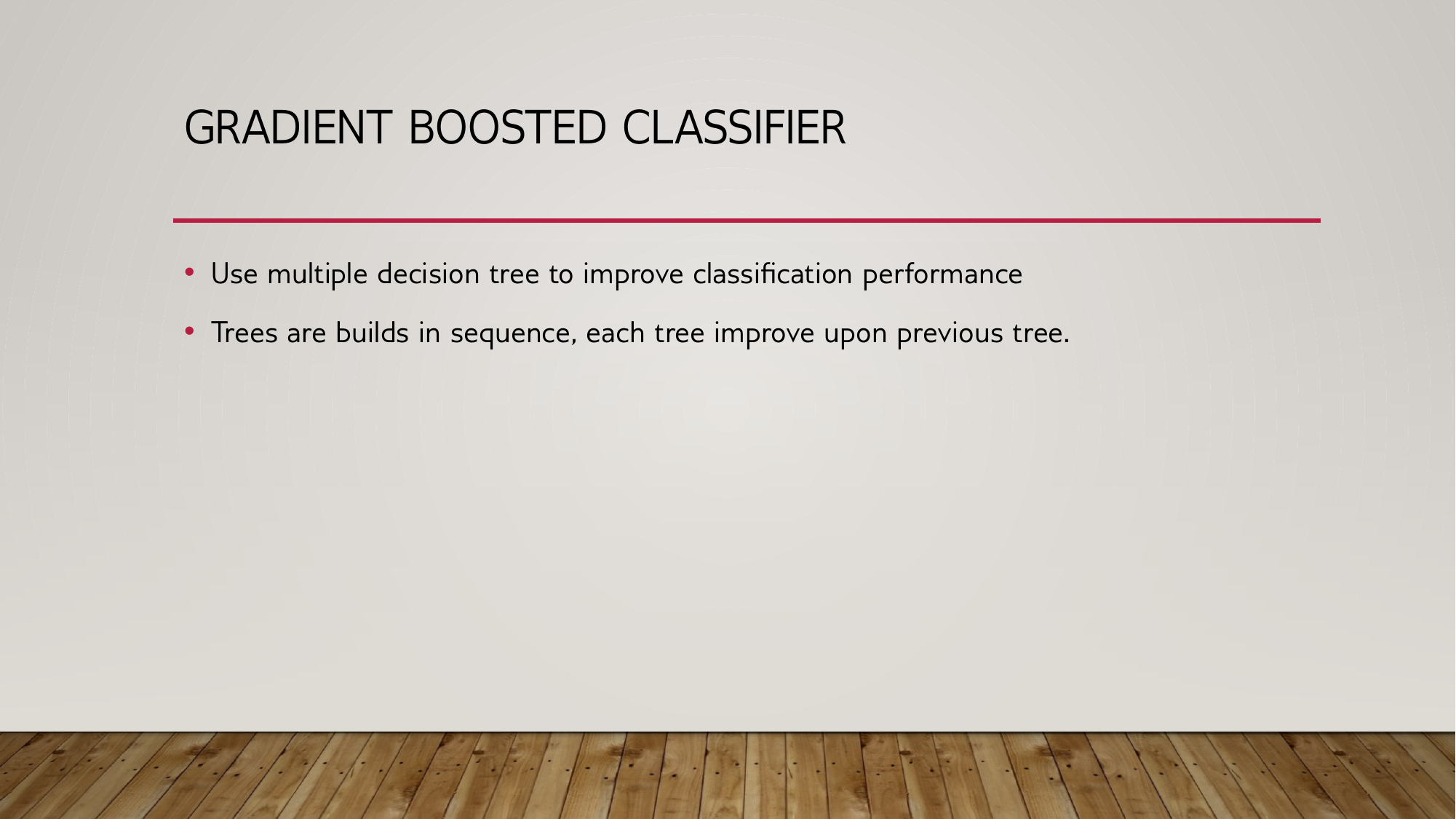

# Gradient Boosted Classifier
Use multiple decision tree to improve classification performance
Trees are builds in sequence, each tree improve upon previous tree.